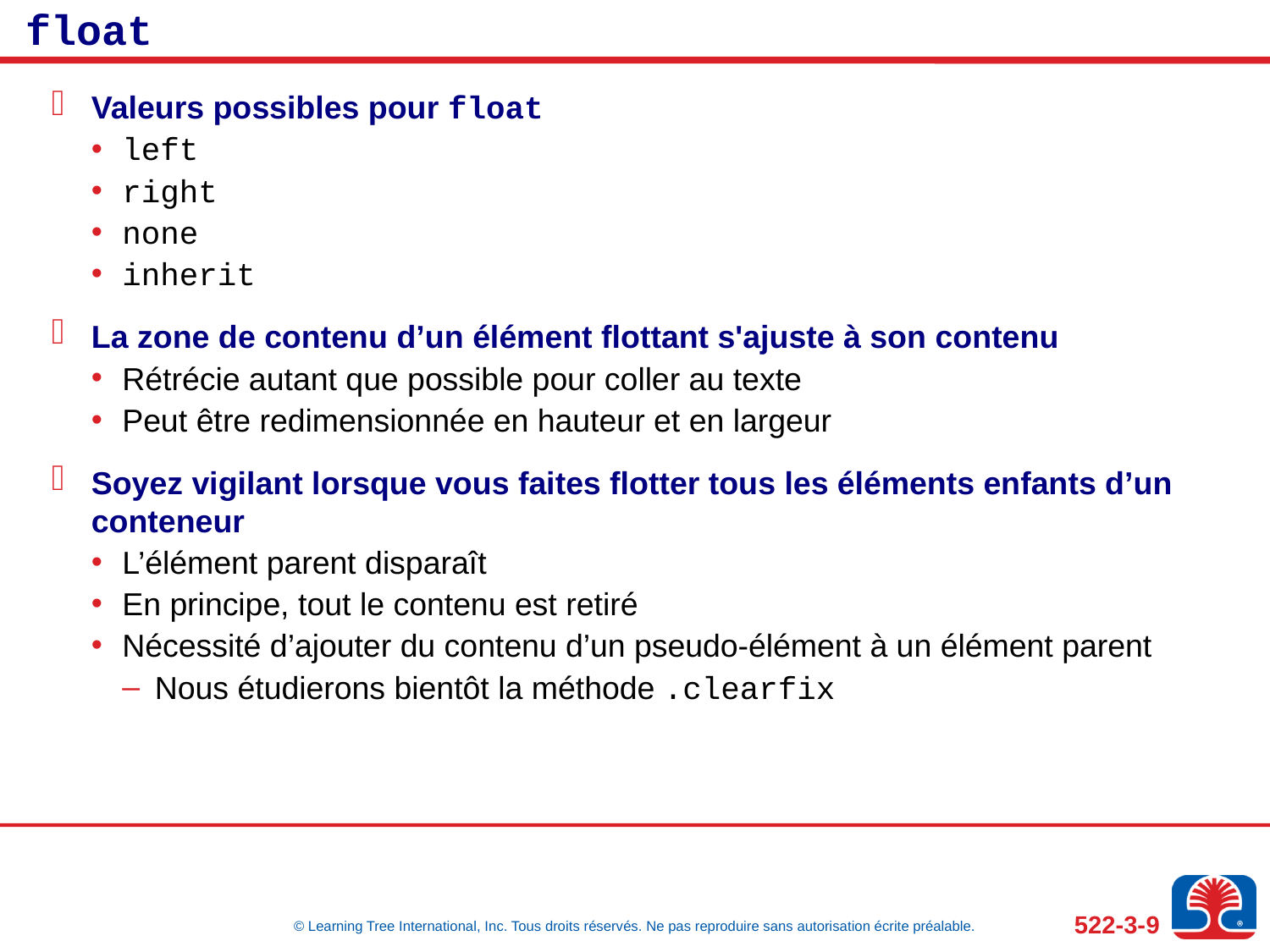

# float
Valeurs possibles pour float
left
right
none
inherit
La zone de contenu d’un élément flottant s'ajuste à son contenu
Rétrécie autant que possible pour coller au texte
Peut être redimensionnée en hauteur et en largeur
Soyez vigilant lorsque vous faites flotter tous les éléments enfants d’un conteneur
L’élément parent disparaît
En principe, tout le contenu est retiré
Nécessité d’ajouter du contenu d’un pseudo-élément à un élément parent
Nous étudierons bientôt la méthode .clearfix